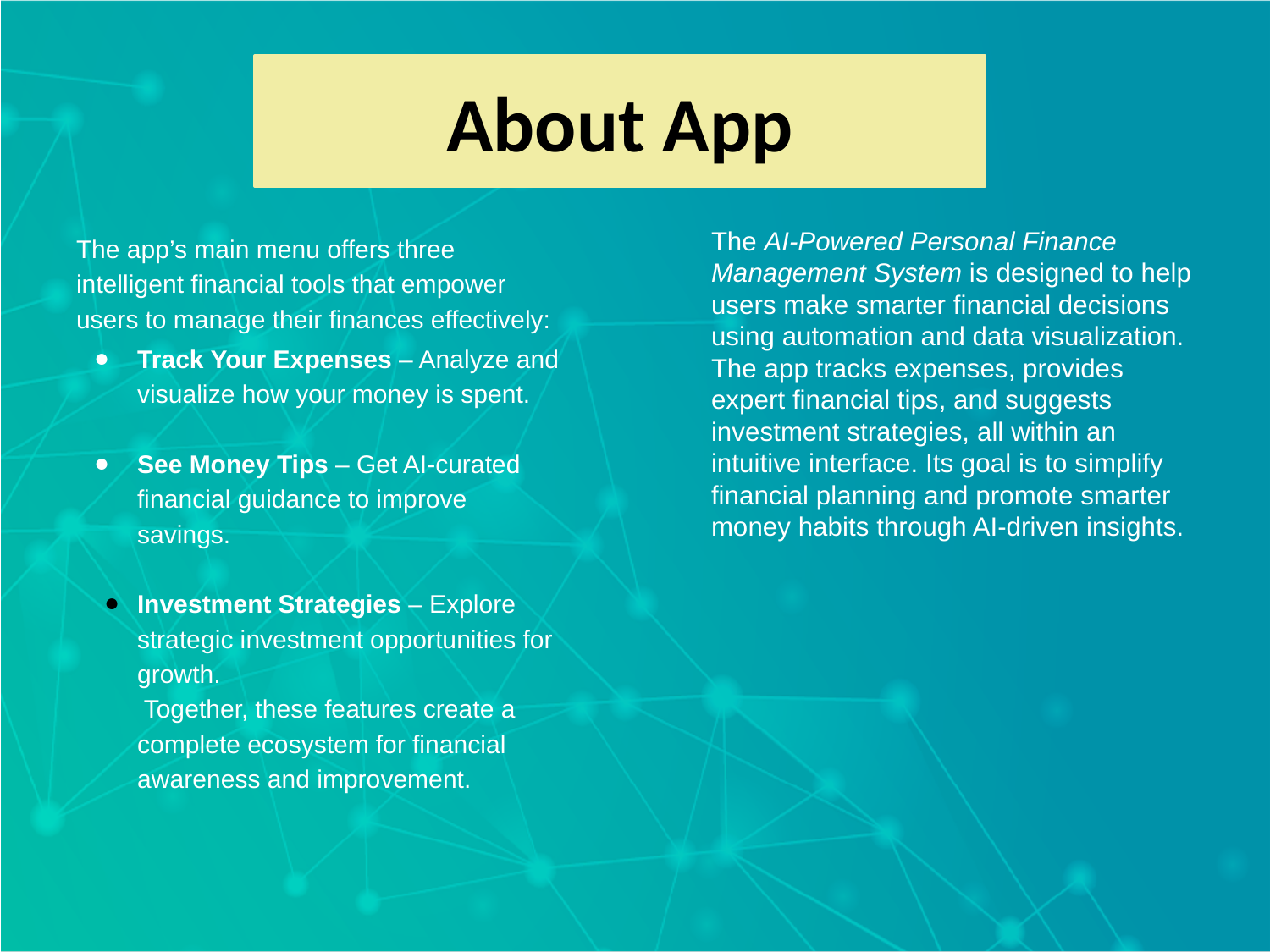

About App
The AI-Powered Personal Finance Management System is designed to help users make smarter financial decisions using automation and data visualization. The app tracks expenses, provides expert financial tips, and suggests investment strategies, all within an intuitive interface. Its goal is to simplify financial planning and promote smarter money habits through AI-driven insights.
The app’s main menu offers three intelligent financial tools that empower users to manage their finances effectively:
Track Your Expenses – Analyze and visualize how your money is spent.
See Money Tips – Get AI-curated financial guidance to improve savings.
Investment Strategies – Explore strategic investment opportunities for growth.
 Together, these features create a complete ecosystem for financial awareness and improvement.